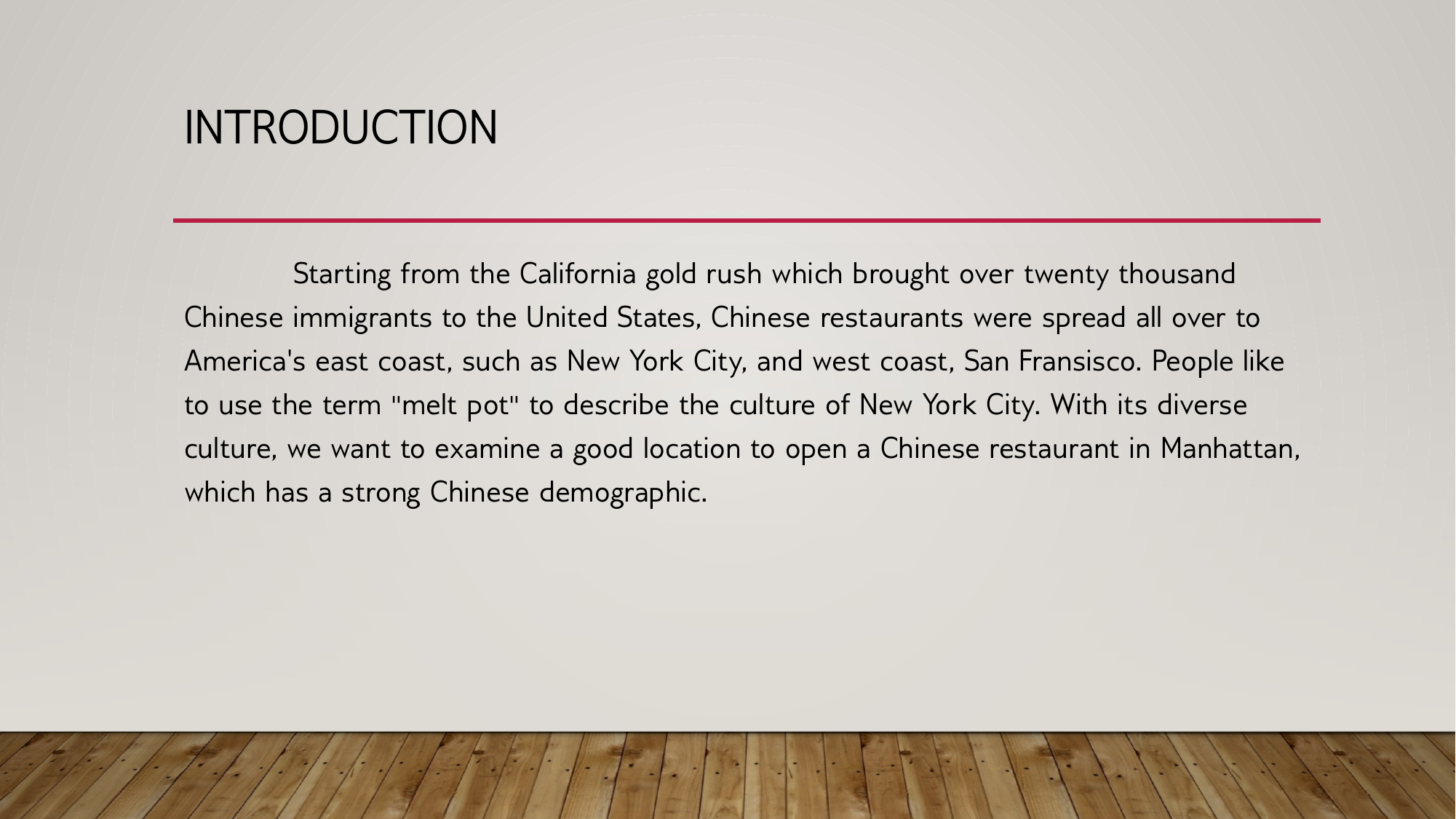

# Introduction
	Starting from the California gold rush which brought over twenty thousand Chinese immigrants to the United States, Chinese restaurants were spread all over to America's east coast, such as New York City, and west coast, San Fransisco. People like to use the term "melt pot" to describe the culture of New York City. With its diverse culture, we want to examine a good location to open a Chinese restaurant in Manhattan, which has a strong Chinese demographic.